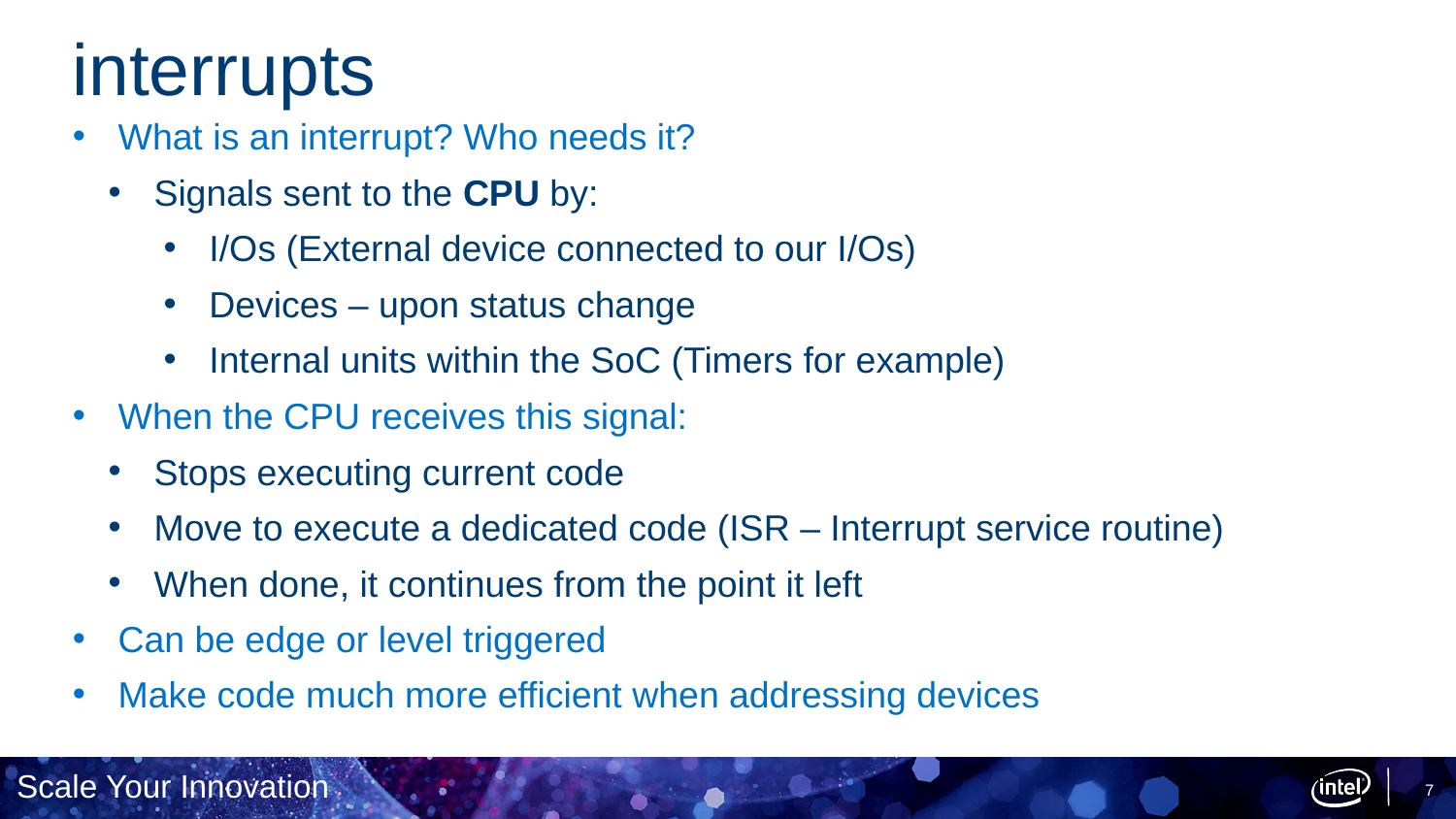

# interrupts
What is an interrupt? Who needs it?
Signals sent to the CPU by:
I/Os (External device connected to our I/Os)
Devices – upon status change
Internal units within the SoC (Timers for example)
When the CPU receives this signal:
Stops executing current code
Move to execute a dedicated code (ISR – Interrupt service routine)
When done, it continues from the point it left
Can be edge or level triggered
Make code much more efficient when addressing devices

7